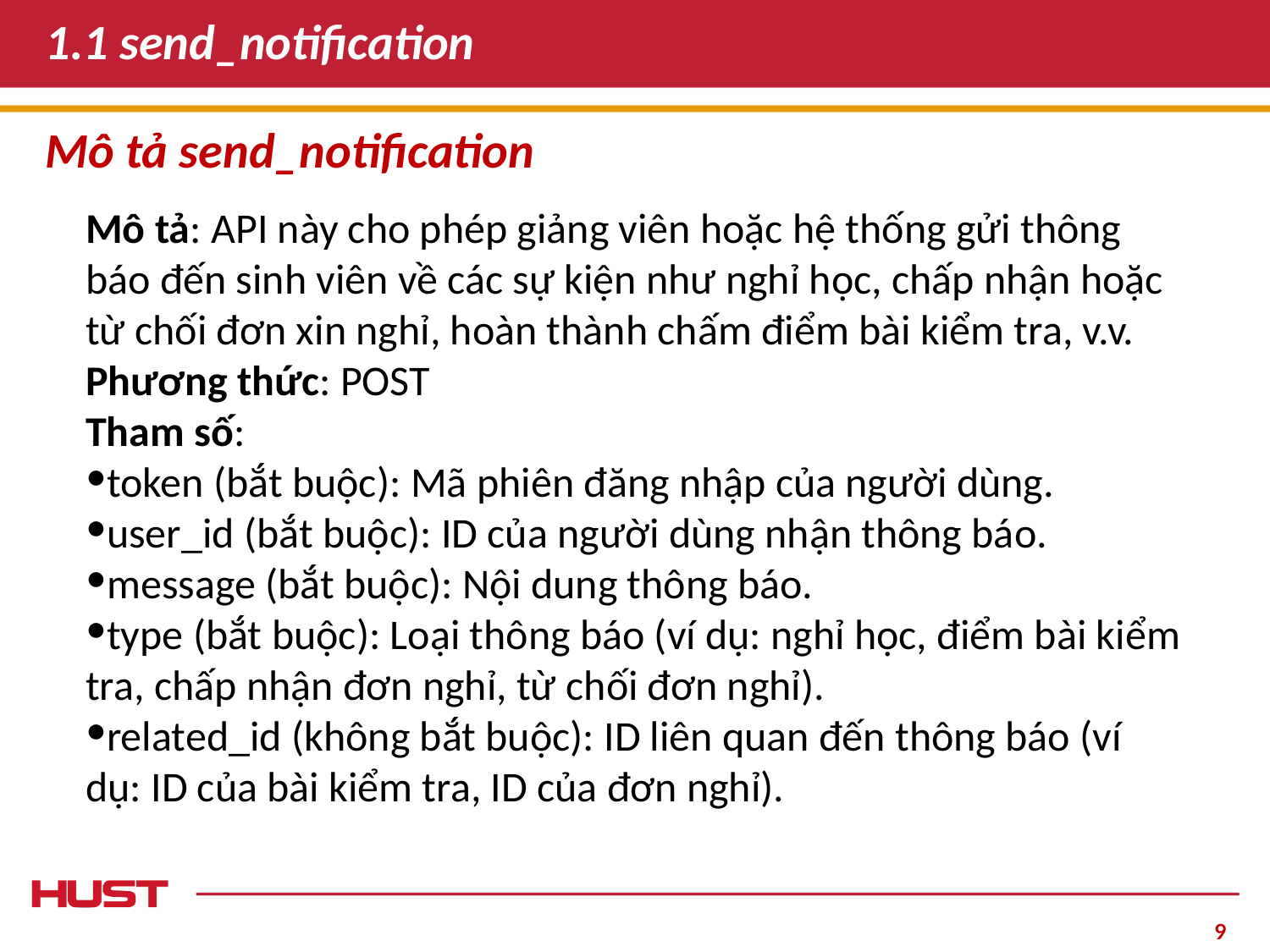

# 1.1 send_notification
Mô tả send_notification

Mô tả: API này cho phép giảng viên hoặc hệ thống gửi thông báo đến sinh viên về các sự kiện như nghỉ học, chấp nhận hoặc từ chối đơn xin nghỉ, hoàn thành chấm điểm bài kiểm tra, v.v.
Phương thức: POST
Tham số:
token (bắt buộc): Mã phiên đăng nhập của người dùng.
user_id (bắt buộc): ID của người dùng nhận thông báo.
message (bắt buộc): Nội dung thông báo.
type (bắt buộc): Loại thông báo (ví dụ: nghỉ học, điểm bài kiểm tra, chấp nhận đơn nghỉ, từ chối đơn nghỉ).
related_id (không bắt buộc): ID liên quan đến thông báo (ví dụ: ID của bài kiểm tra, ID của đơn nghỉ).

9